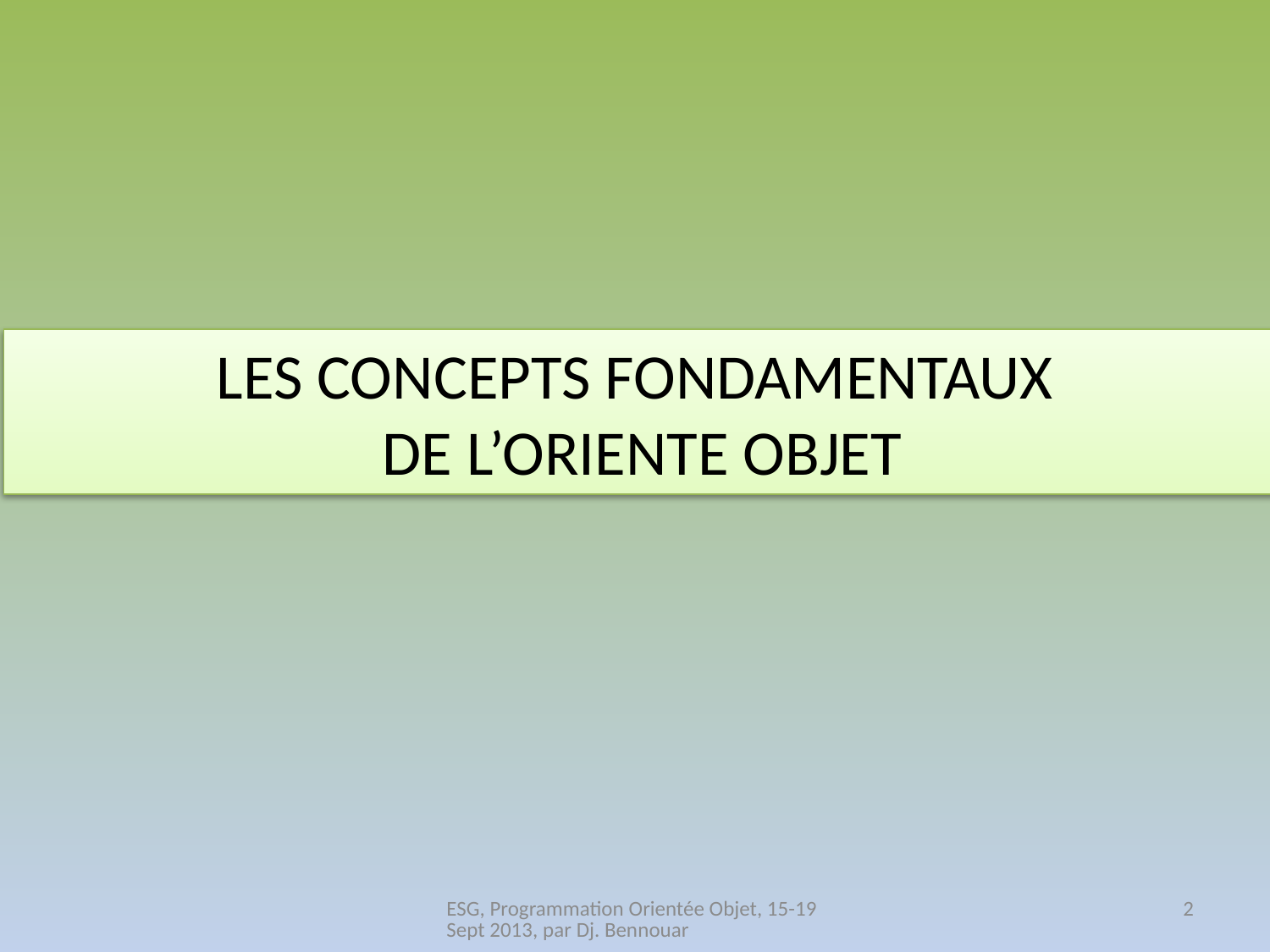

LES CONCEPTS FONDAMENTAUX
DE L’ORIENTE OBJET
ESG, Programmation Orientée Objet, 15-19 Sept 2013, par Dj. Bennouar
2